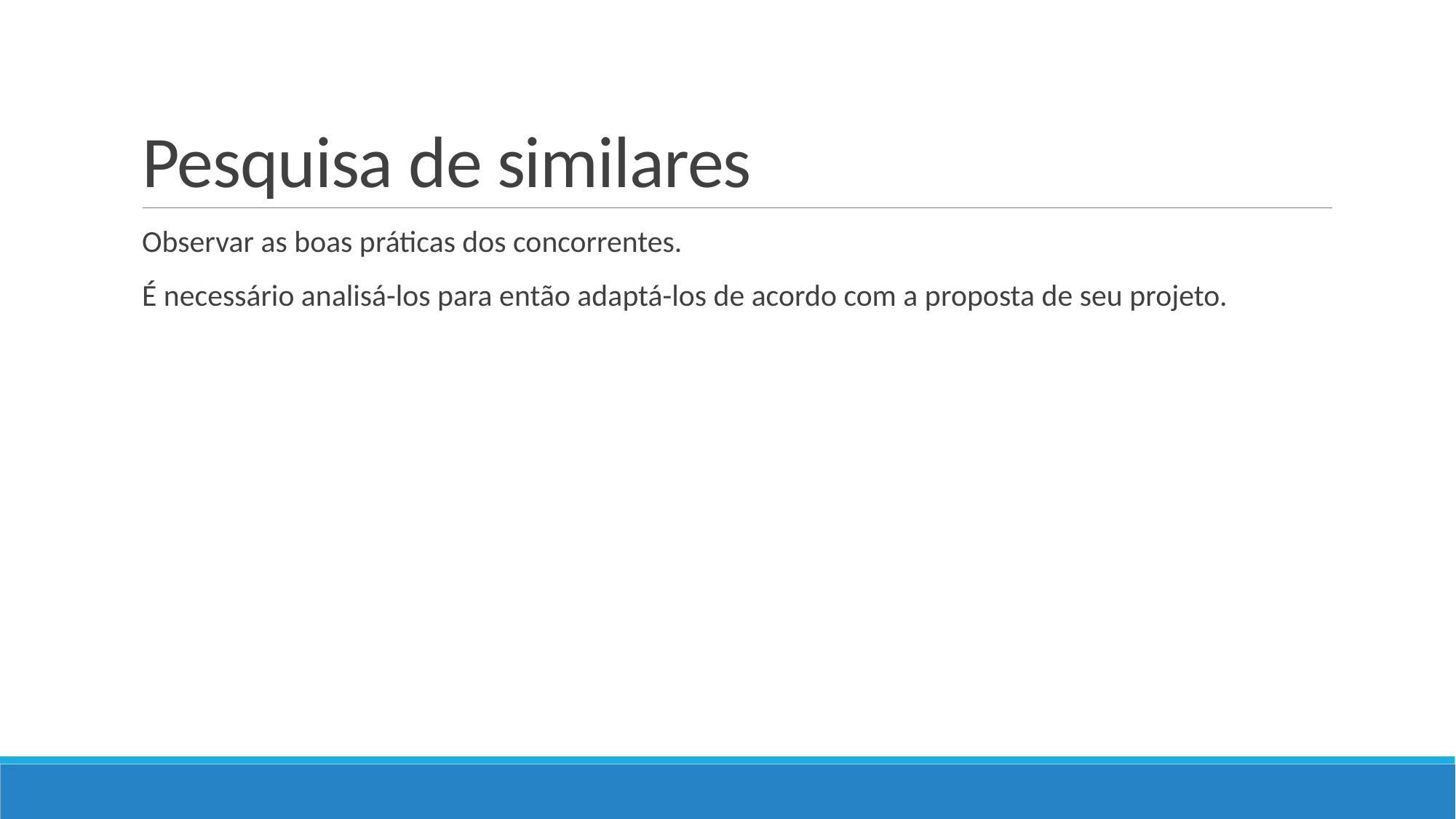

# Pesquisa de similares
Observar as boas práticas dos concorrentes.
É necessário analisá-los para então adaptá-los de acordo com a proposta de seu projeto.